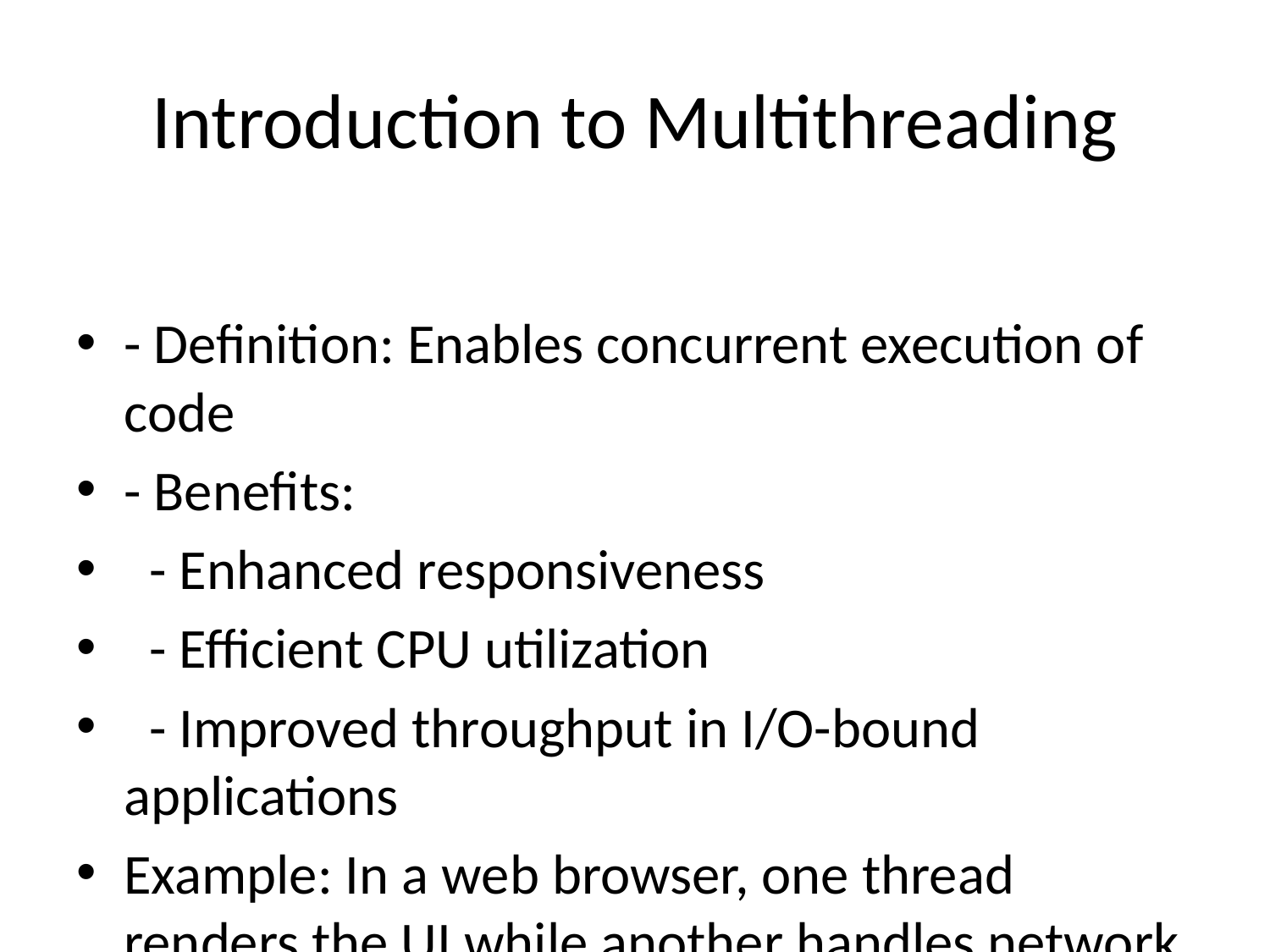

# Introduction to Multithreading

- Definition: Enables concurrent execution of code
- Benefits:
  - Enhanced responsiveness
  - Efficient CPU utilization
  - Improved throughput in I/O-bound applications
Example: In a web browser, one thread renders the UI while another handles network requests.